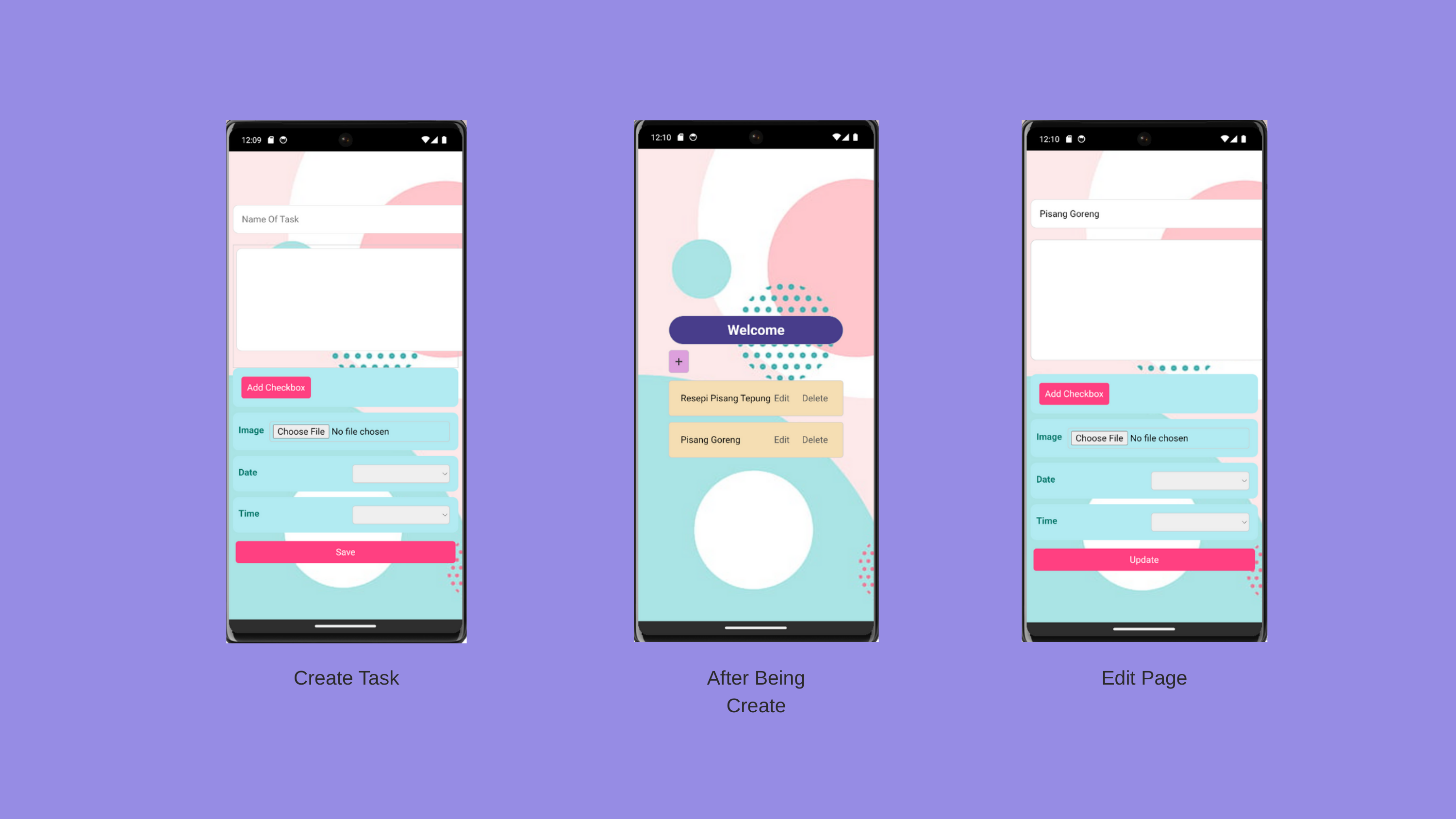

Create Task
After Being Create
Edit Page